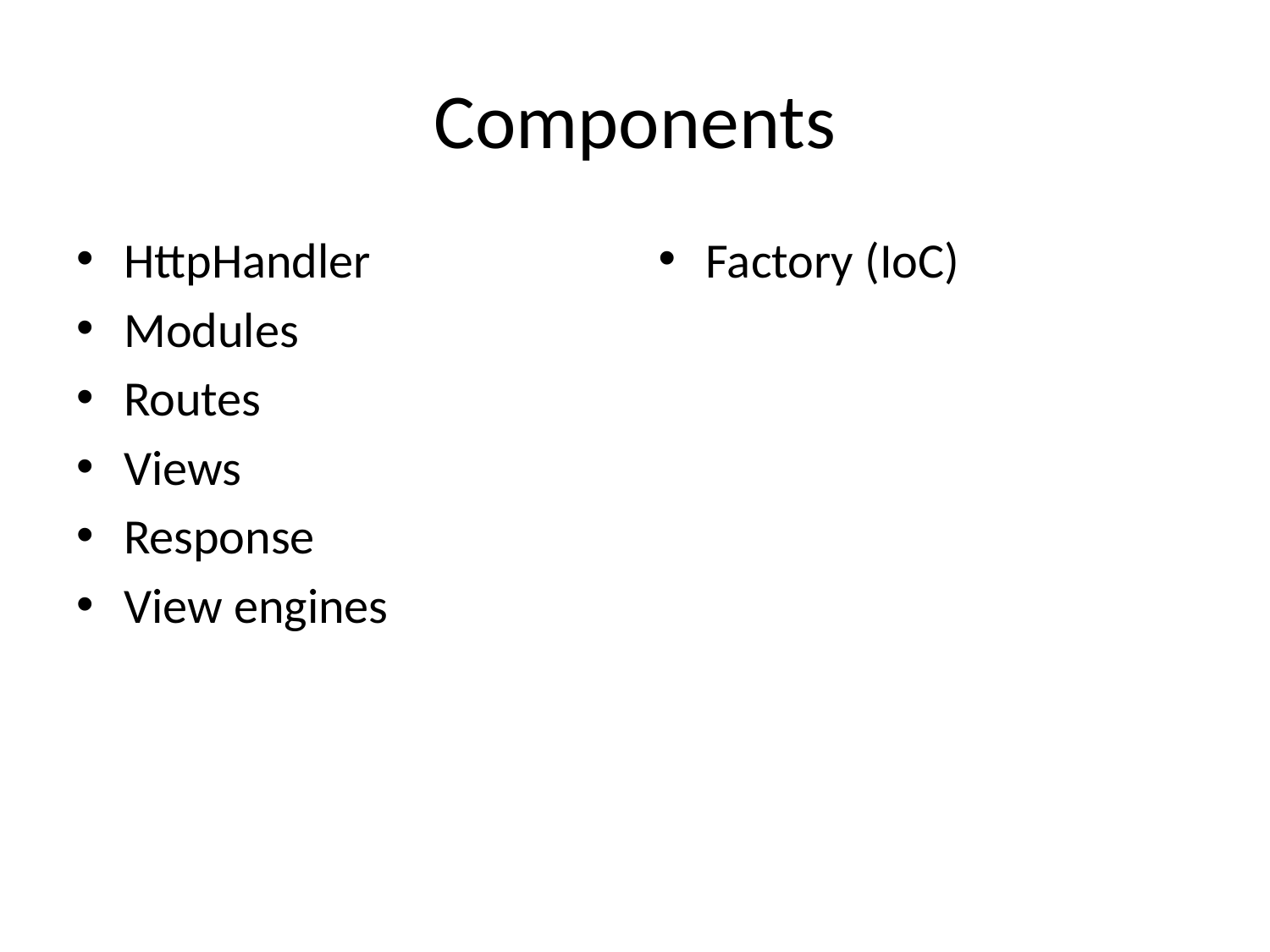

# Components
HttpHandler
Modules
Routes
Views
Response
View engines
Factory (IoC)